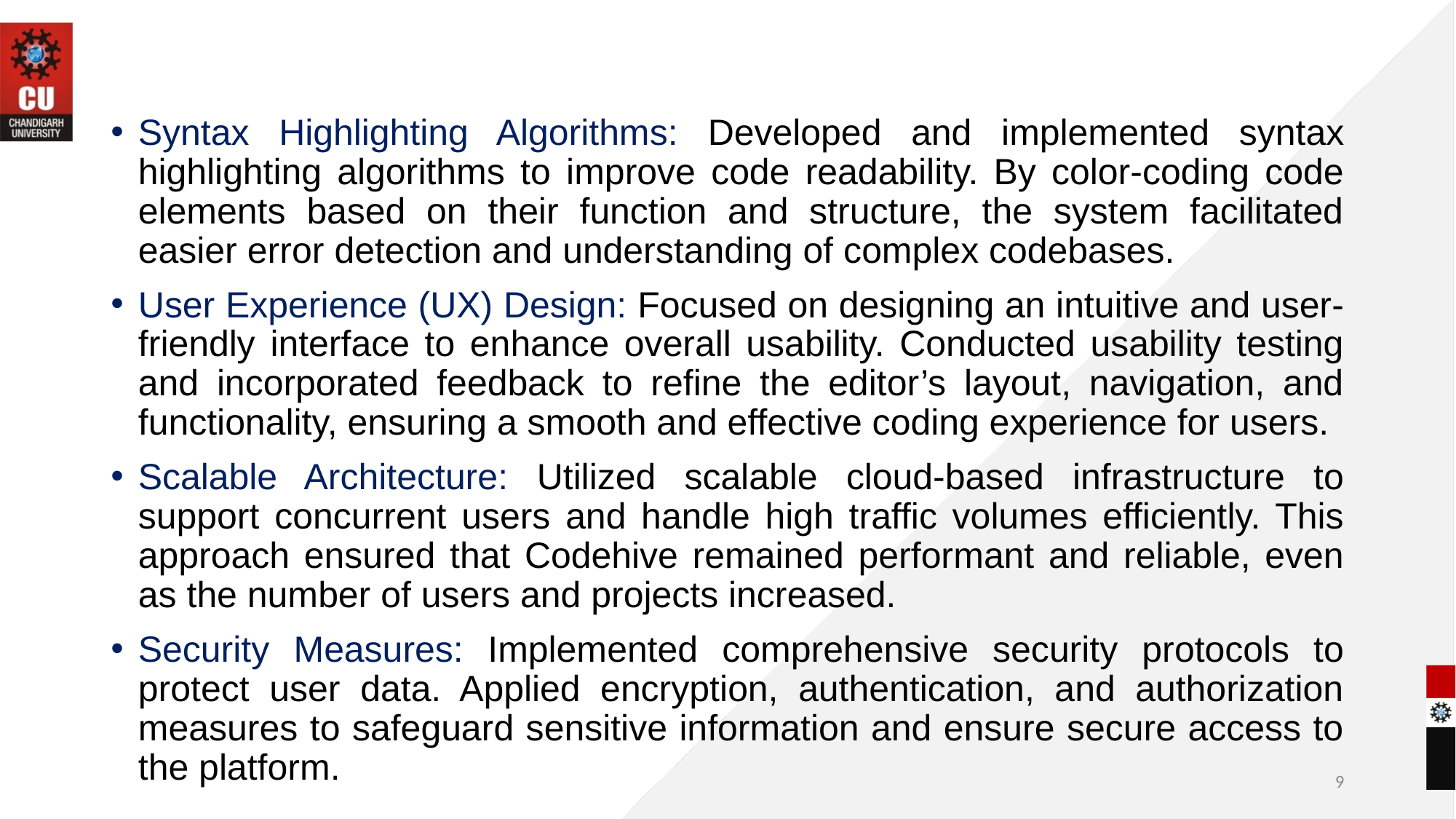

Syntax Highlighting Algorithms: Developed and implemented syntax highlighting algorithms to improve code readability. By color-coding code elements based on their function and structure, the system facilitated easier error detection and understanding of complex codebases.
User Experience (UX) Design: Focused on designing an intuitive and user-friendly interface to enhance overall usability. Conducted usability testing and incorporated feedback to refine the editor’s layout, navigation, and functionality, ensuring a smooth and effective coding experience for users.
Scalable Architecture: Utilized scalable cloud-based infrastructure to support concurrent users and handle high traffic volumes efficiently. This approach ensured that Codehive remained performant and reliable, even as the number of users and projects increased.
Security Measures: Implemented comprehensive security protocols to protect user data. Applied encryption, authentication, and authorization measures to safeguard sensitive information and ensure secure access to the platform.
9